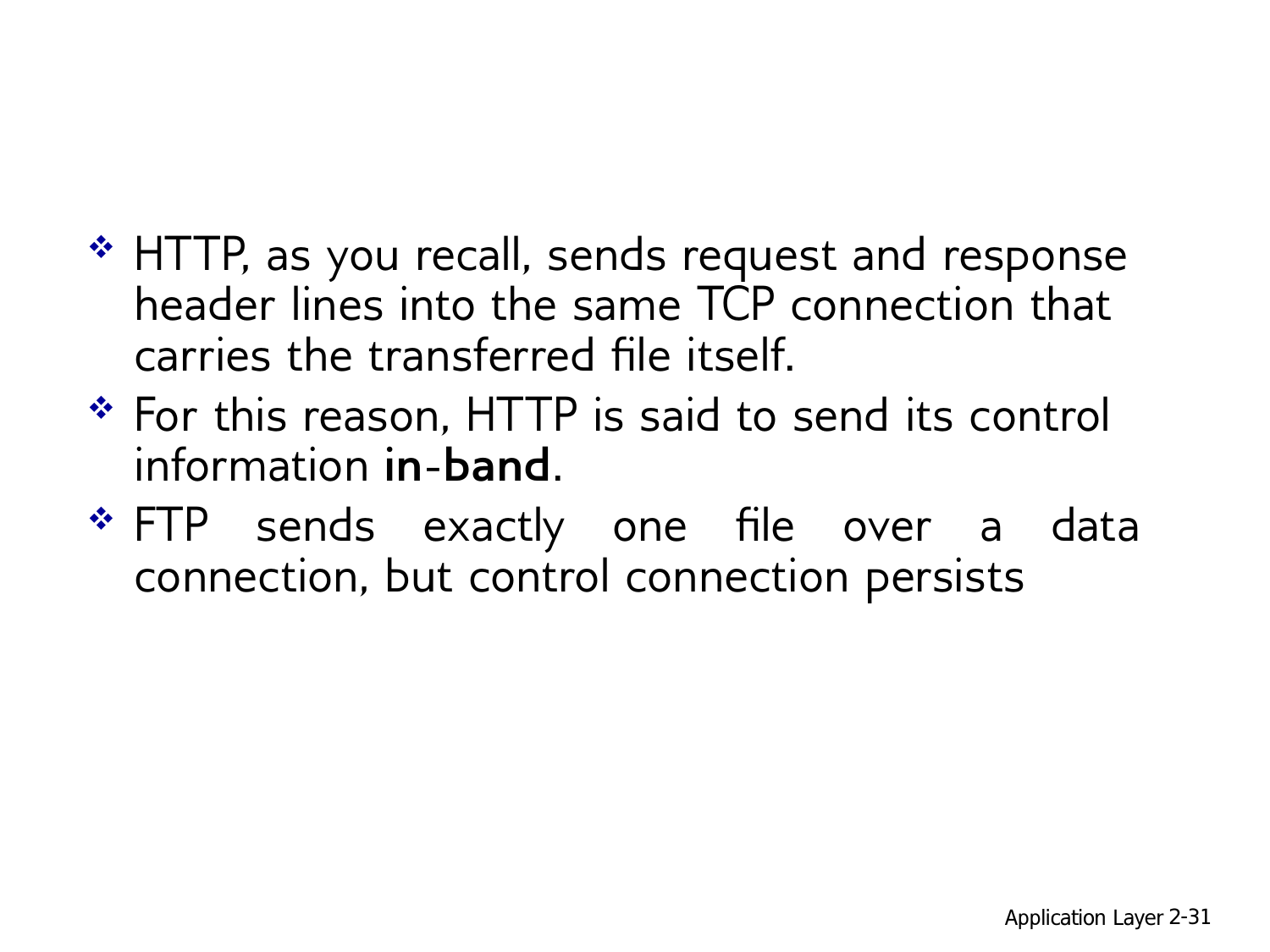

#
HTTP, as you recall, sends request and response header lines into the same TCP connection that carries the transferred file itself.
For this reason, HTTP is said to send its control information in-band.
FTP sends exactly one file over a data connection, but control connection persists

2-31
Application Layer